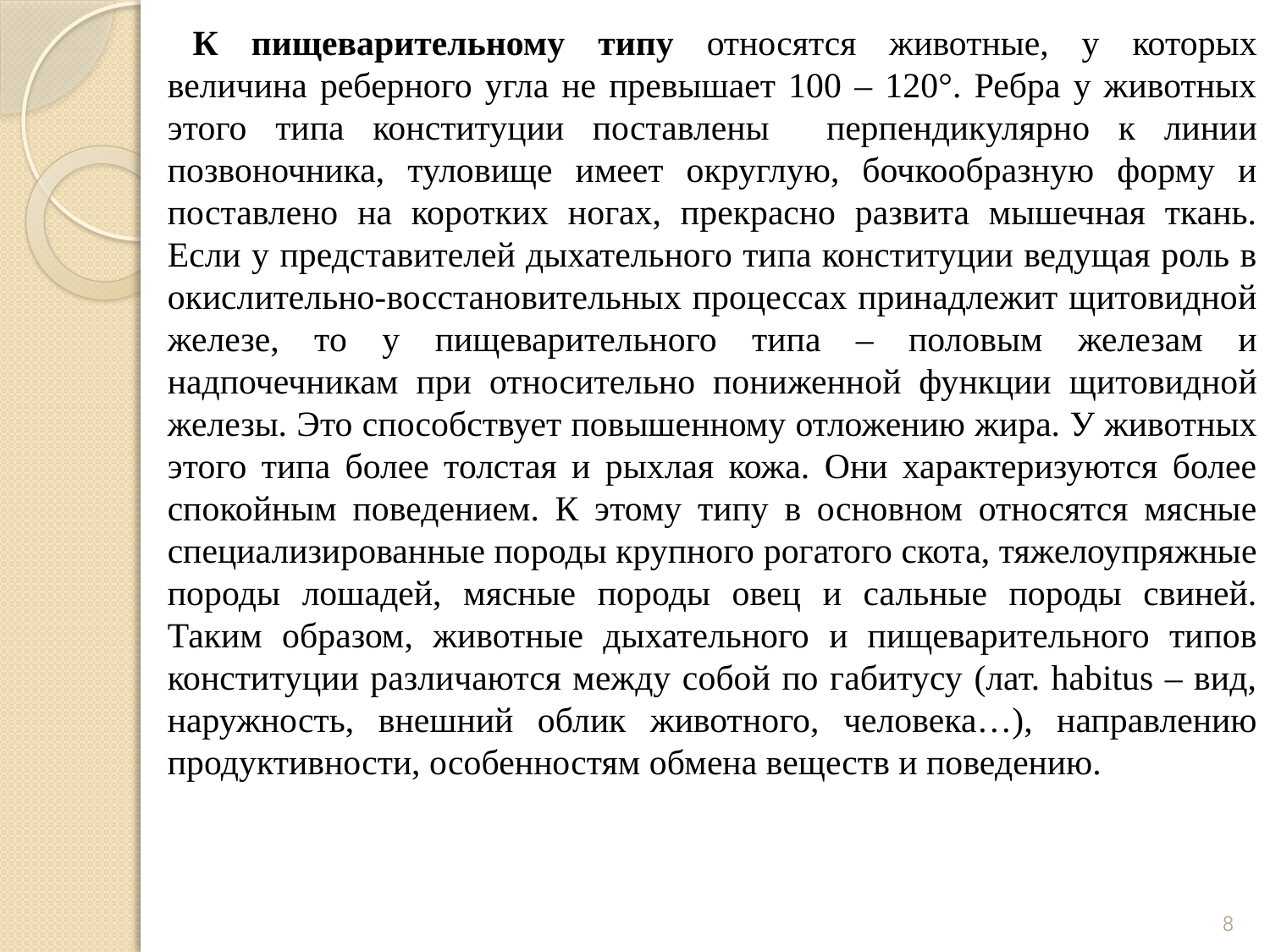

К пищеварительному типу относятся животные, у которых величина реберного угла не превышает 100 – 120°. Ребра у животных этого типа конституции поставлены  перпендикулярно к линии позвоночника, туловище имеет округлую, бочкообразную форму и поставлено на коротких ногах, прекрасно развита мышечная ткань. Если у представителей дыхательного типа конституции ведущая роль в окислительно-восстановительных процессах принадлежит щитовидной железе, то у пищеварительного типа – половым железам и надпочечникам при относительно пониженной функции щитовидной железы. Это способствует повышенному отложению жира. У животных этого типа более толстая и рыхлая кожа. Они характеризуются более спокойным поведением. К этому типу в основном относятся мясные специализированные породы крупного рогатого скота, тяжелоупряжные породы лошадей, мясные породы овец и сальные породы свиней. Таким образом, животные дыхательного и пищеварительного типов конституции различаются между собой по габитусу (лат. habitus – вид, наружность, внешний облик животного, человека…), направлению продуктивности, особенностям обмена веществ и поведению.
8